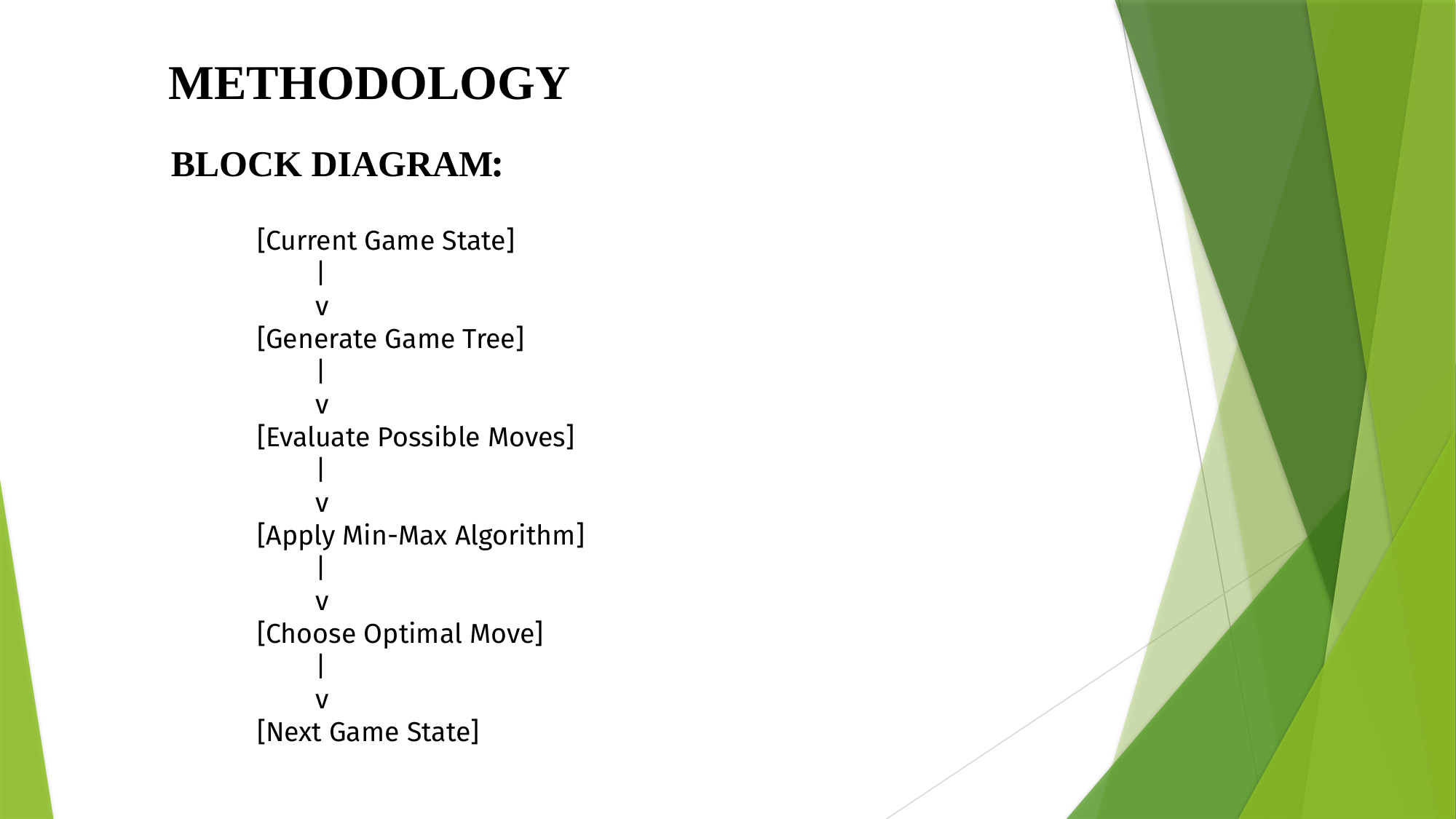

METHODOLOGY
BLOCK DIAGRAM:
[Current Game State]
        |
        v
[Generate Game Tree]
        |
        v
[Evaluate Possible Moves]
        |
        v
[Apply Min-Max Algorithm]
        |
        v
[Choose Optimal Move]
        |
        v
[Next Game State]